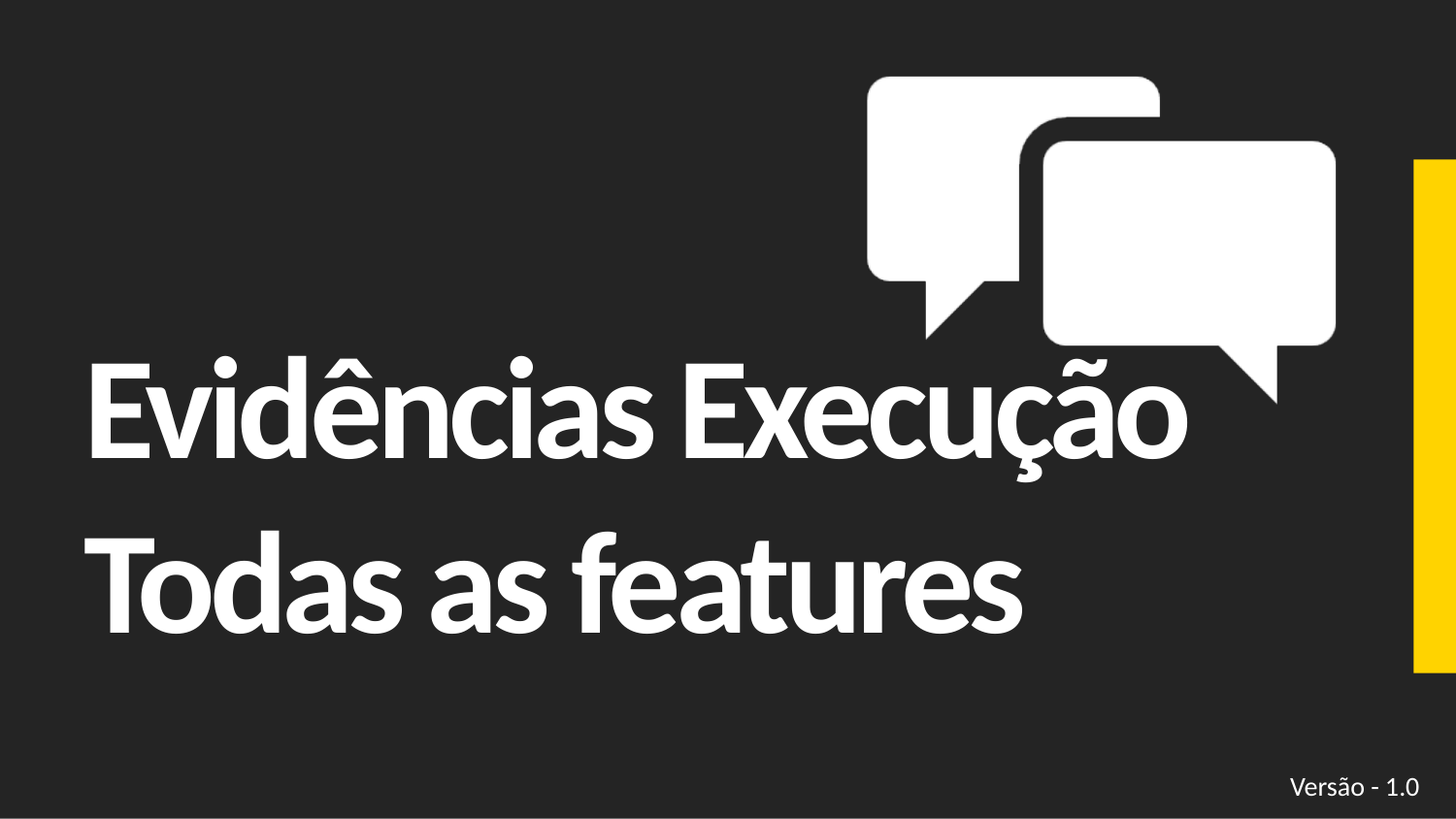

Evidências Execução Todas as features
Versão - 1.0